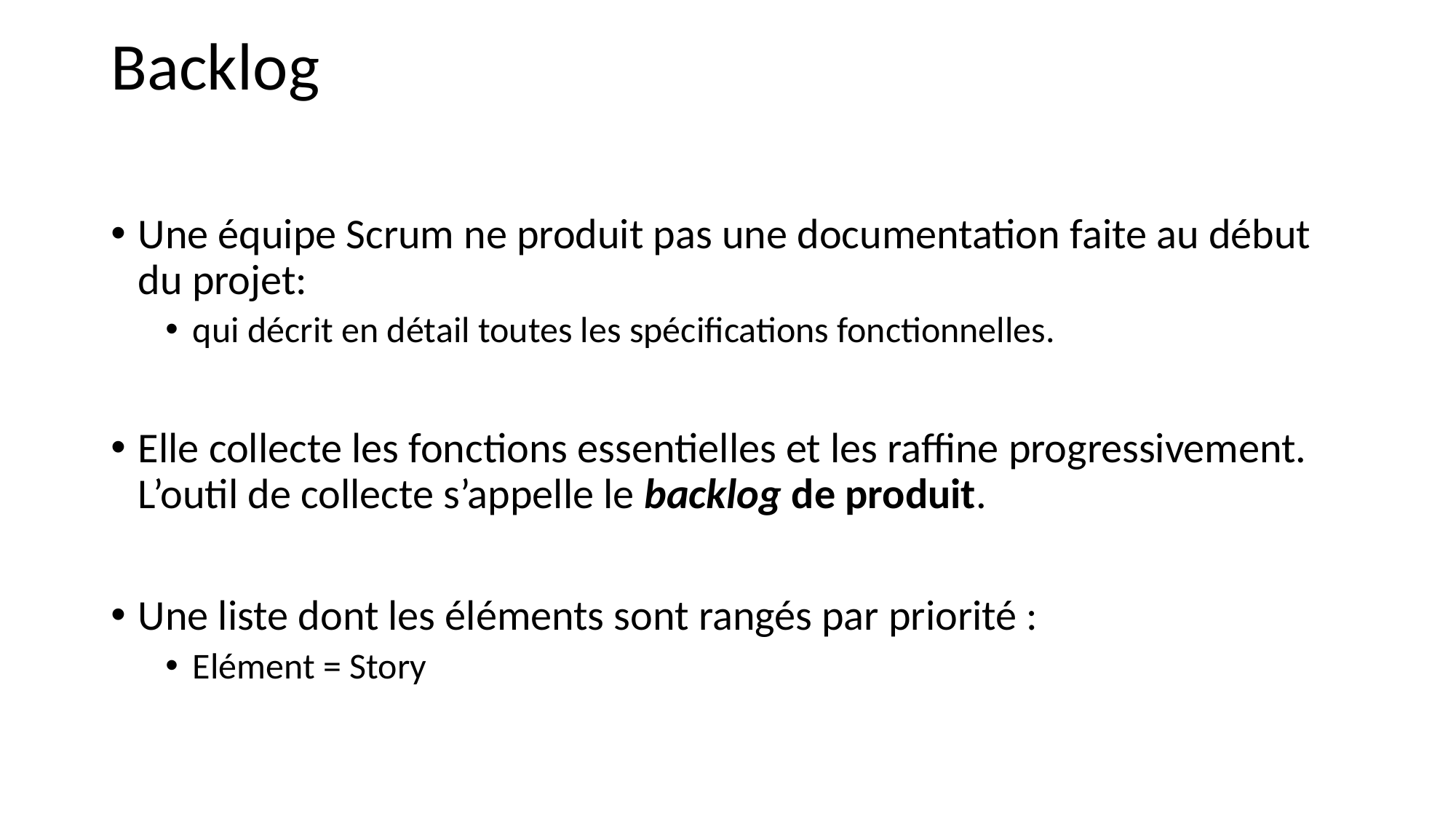

# Backlog

Une équipe Scrum ne produit pas une documentation faite au début du projet:
qui décrit en détail toutes les spécifications fonctionnelles.

Elle collecte les fonctions essentielles et les raffine progressivement. L’outil de collecte s’appelle le backlog de produit.

Une liste dont les éléments sont rangés par priorité :
Elément = Story